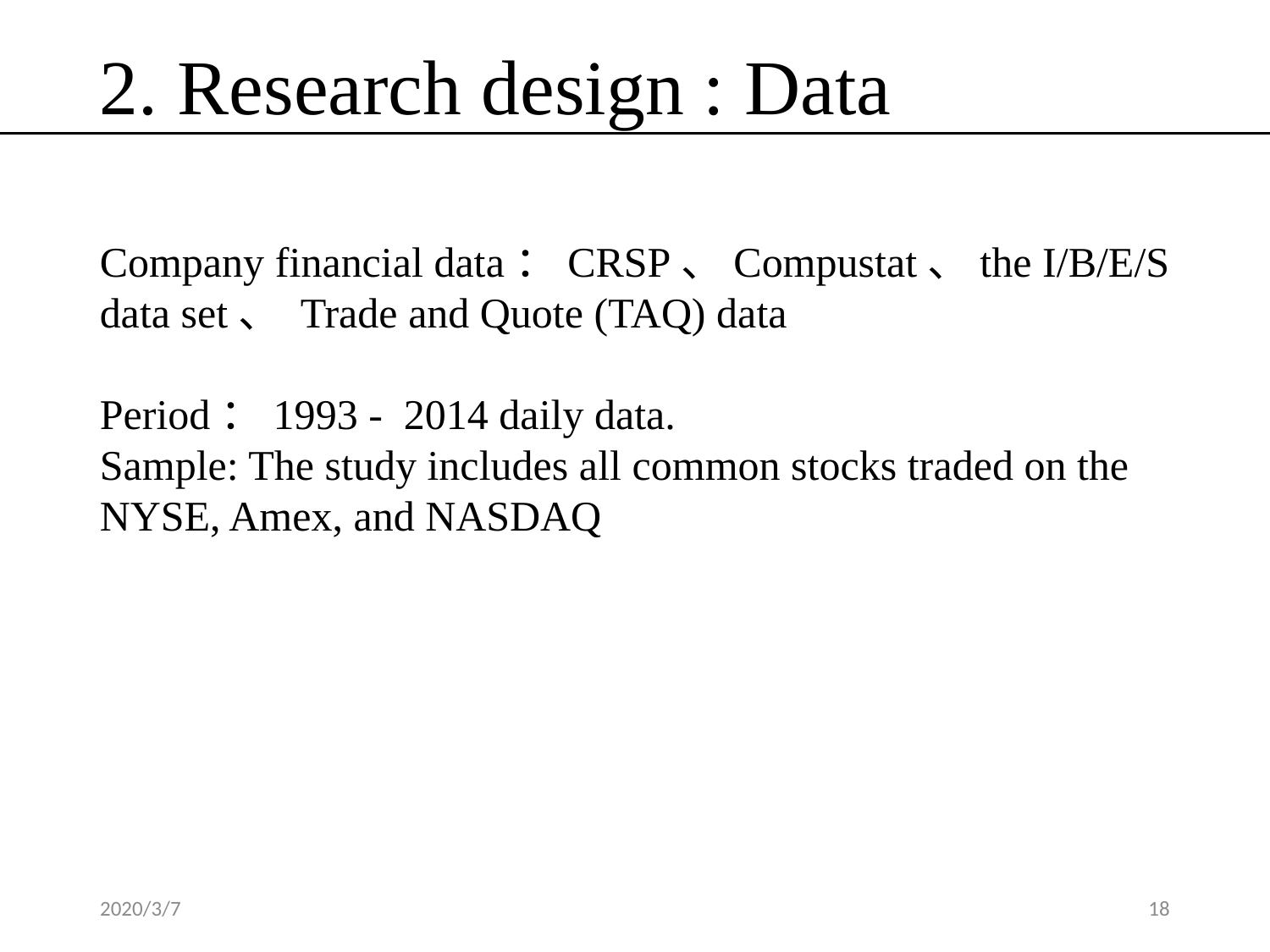

2. Research design : Data

Company financial data：CRSP、Compustat、the I/B/E/S data set、 Trade and Quote (TAQ) data

Period：1993 -  2014 daily data.
Sample: The study includes all common stocks traded on the NYSE, Amex, and NASDAQ
2020/3/7
18